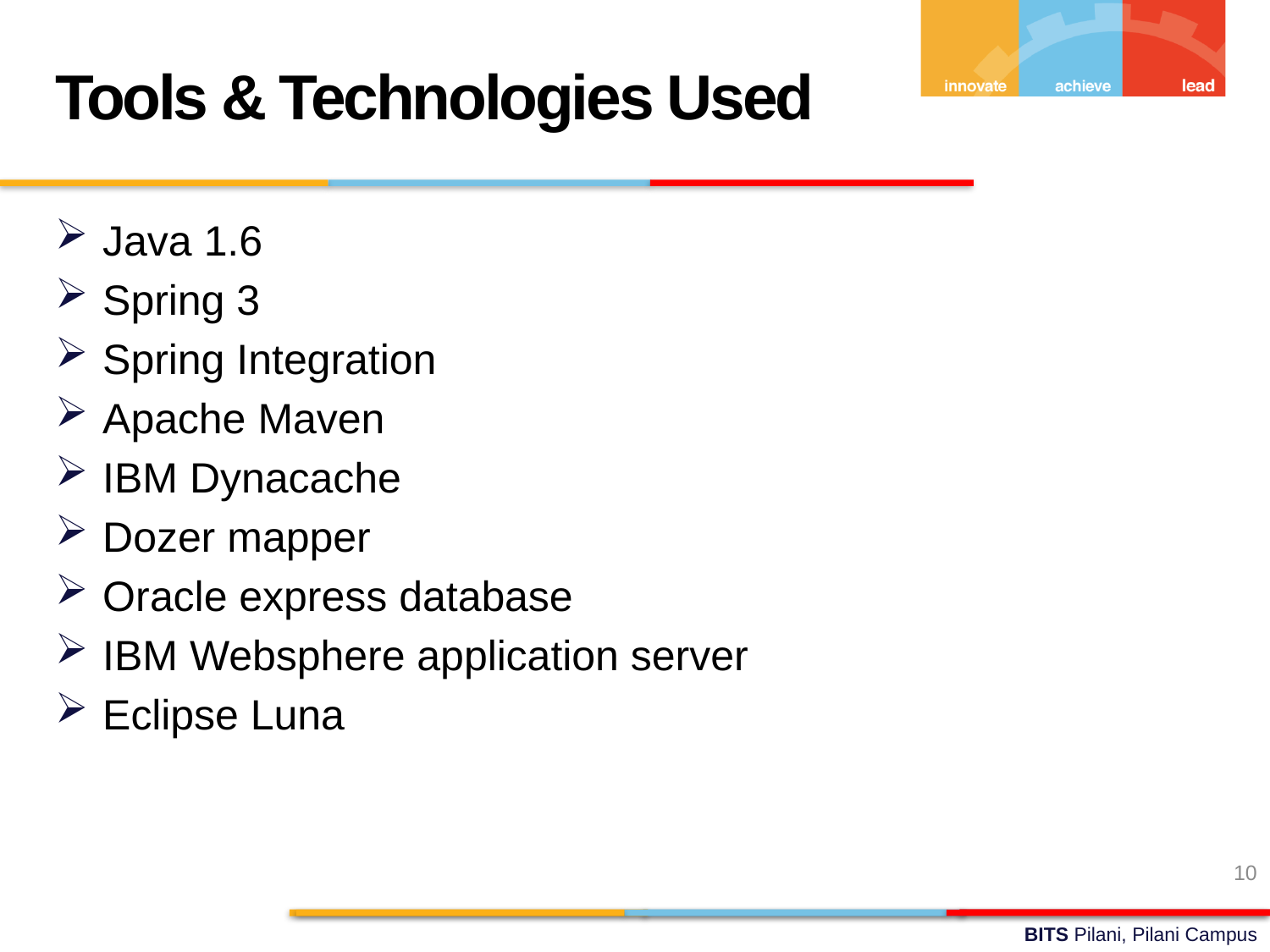

Tools & Technologies Used
Java 1.6
Spring 3
Spring Integration
Apache Maven
IBM Dynacache
Dozer mapper
Oracle express database
IBM Websphere application server
Eclipse Luna
10